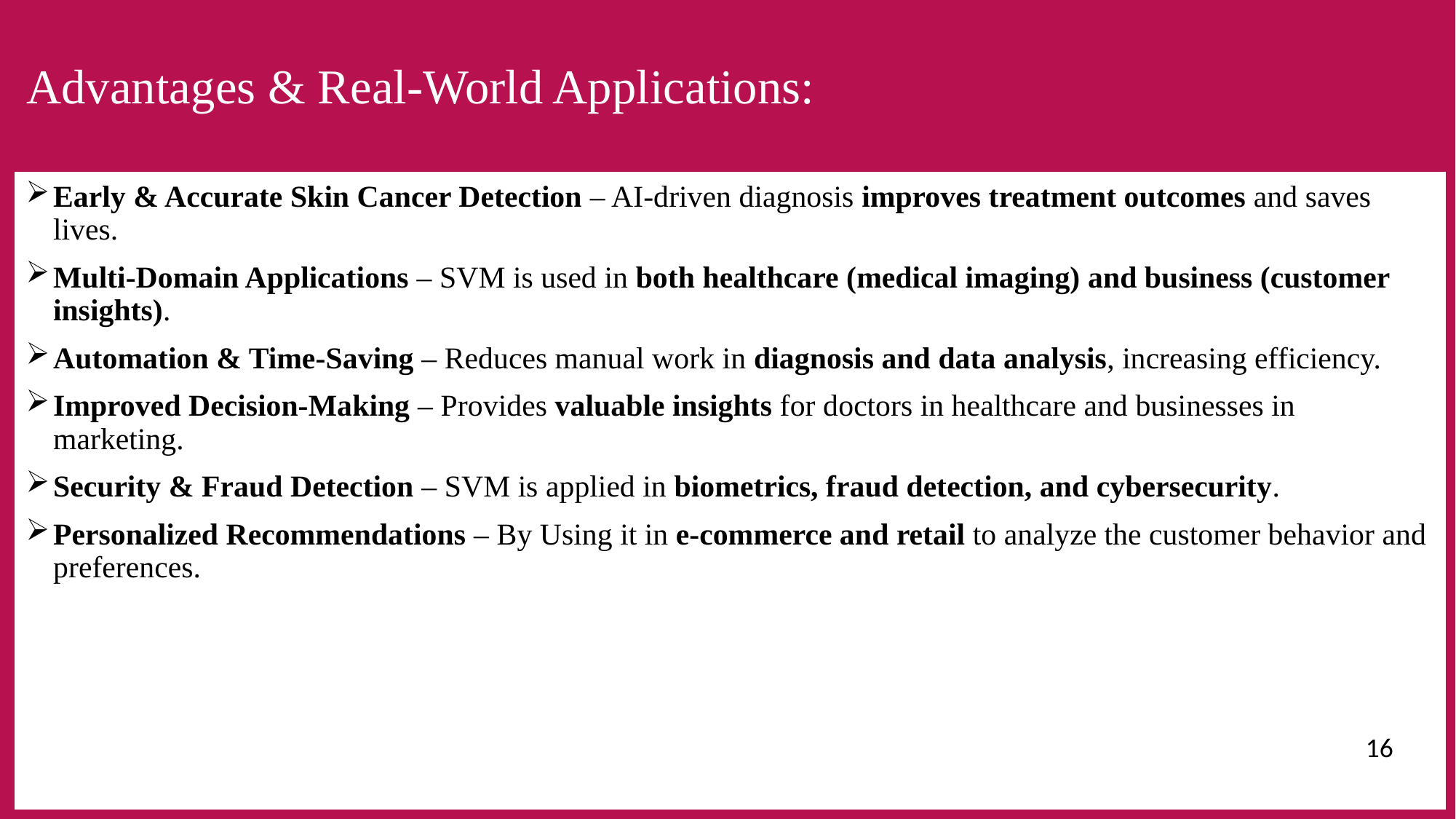

# Advantages & Real-World Applications:
Early & Accurate Skin Cancer Detection – AI-driven diagnosis improves treatment outcomes and saves lives.
Multi-Domain Applications – SVM is used in both healthcare (medical imaging) and business (customer insights).
Automation & Time-Saving – Reduces manual work in diagnosis and data analysis, increasing efficiency.
Improved Decision-Making – Provides valuable insights for doctors in healthcare and businesses in marketing.
Security & Fraud Detection – SVM is applied in biometrics, fraud detection, and cybersecurity.
Personalized Recommendations – By Using it in e-commerce and retail to analyze the customer behavior and preferences.
  16